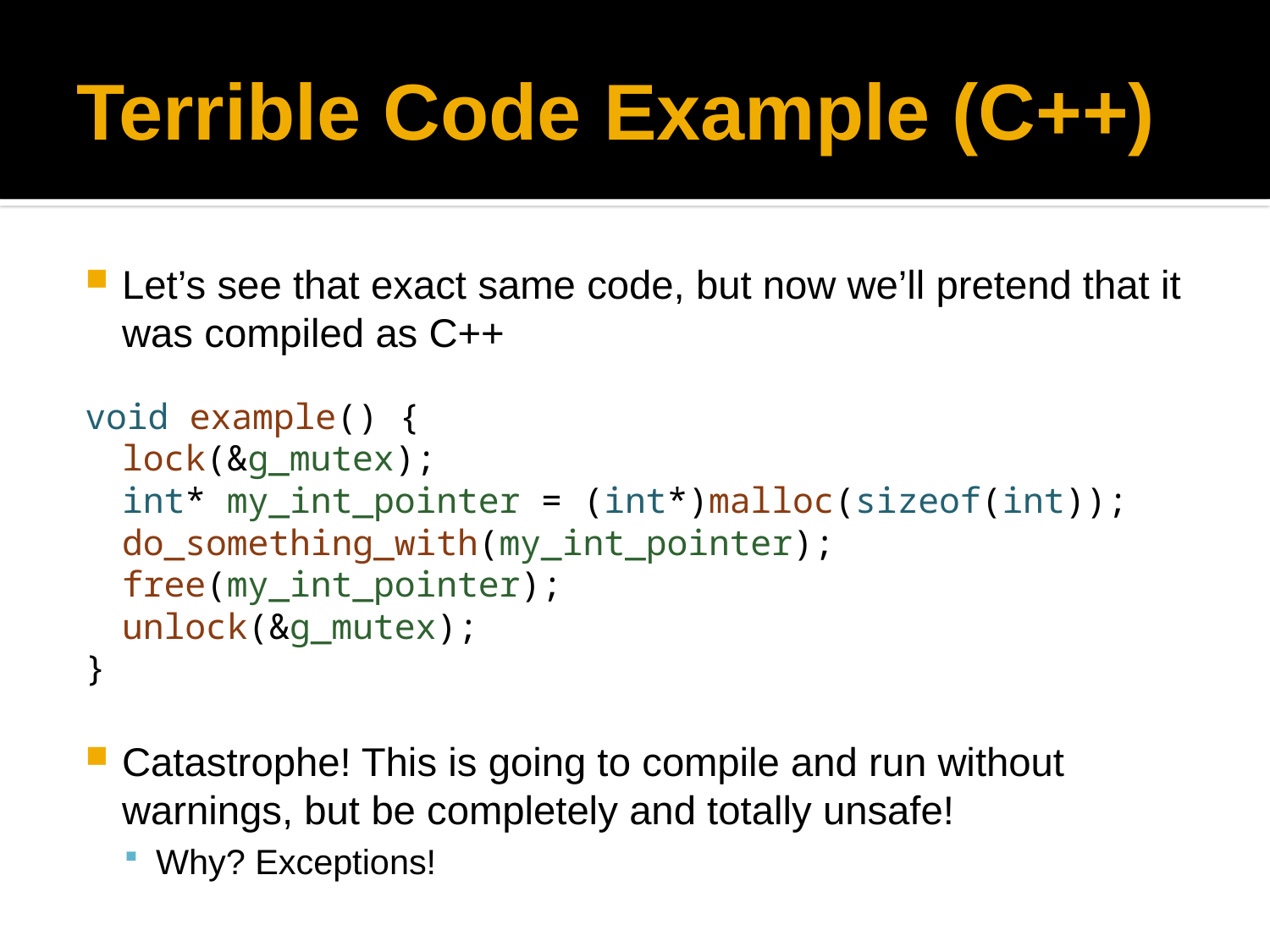

# Terrible Code Example (C++)
Let’s see that exact same code, but now we’ll pretend that it was compiled as C++

void example() {
	lock(&g_mutex);
	int* my_int_pointer = (int*)malloc(sizeof(int));
	do_something_with(my_int_pointer);
free(my_int_pointer);
	unlock(&g_mutex);
}

Catastrophe! This is going to compile and run without warnings, but be completely and totally unsafe!
Why? Exceptions!